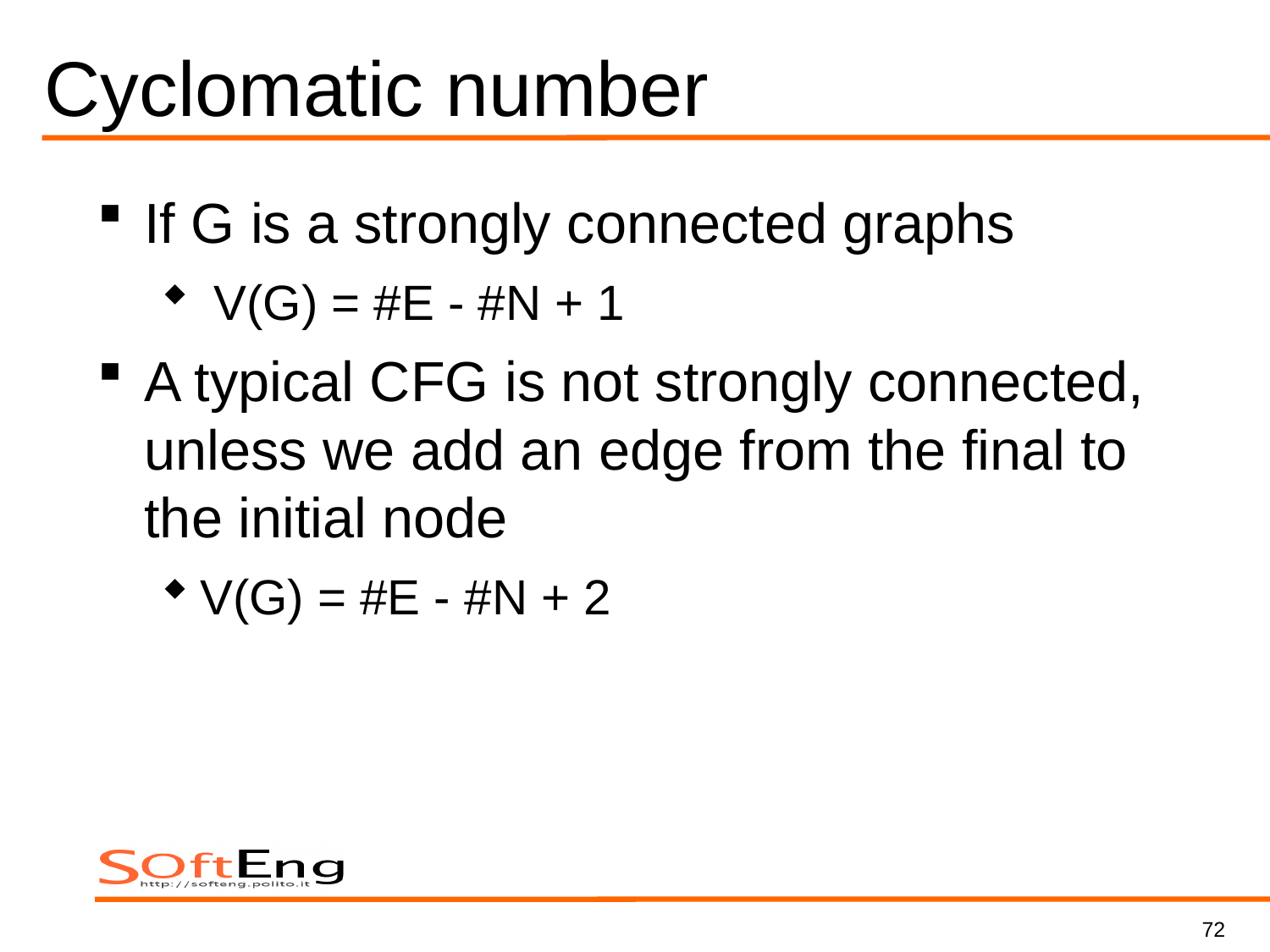

# Cyclomatic number
If G is a strongly connected graphs
 V(G) = #E - #N + 1
A typical CFG is not strongly connected, unless we add an edge from the final to the initial node
V(G) = #E - #N + 2
72